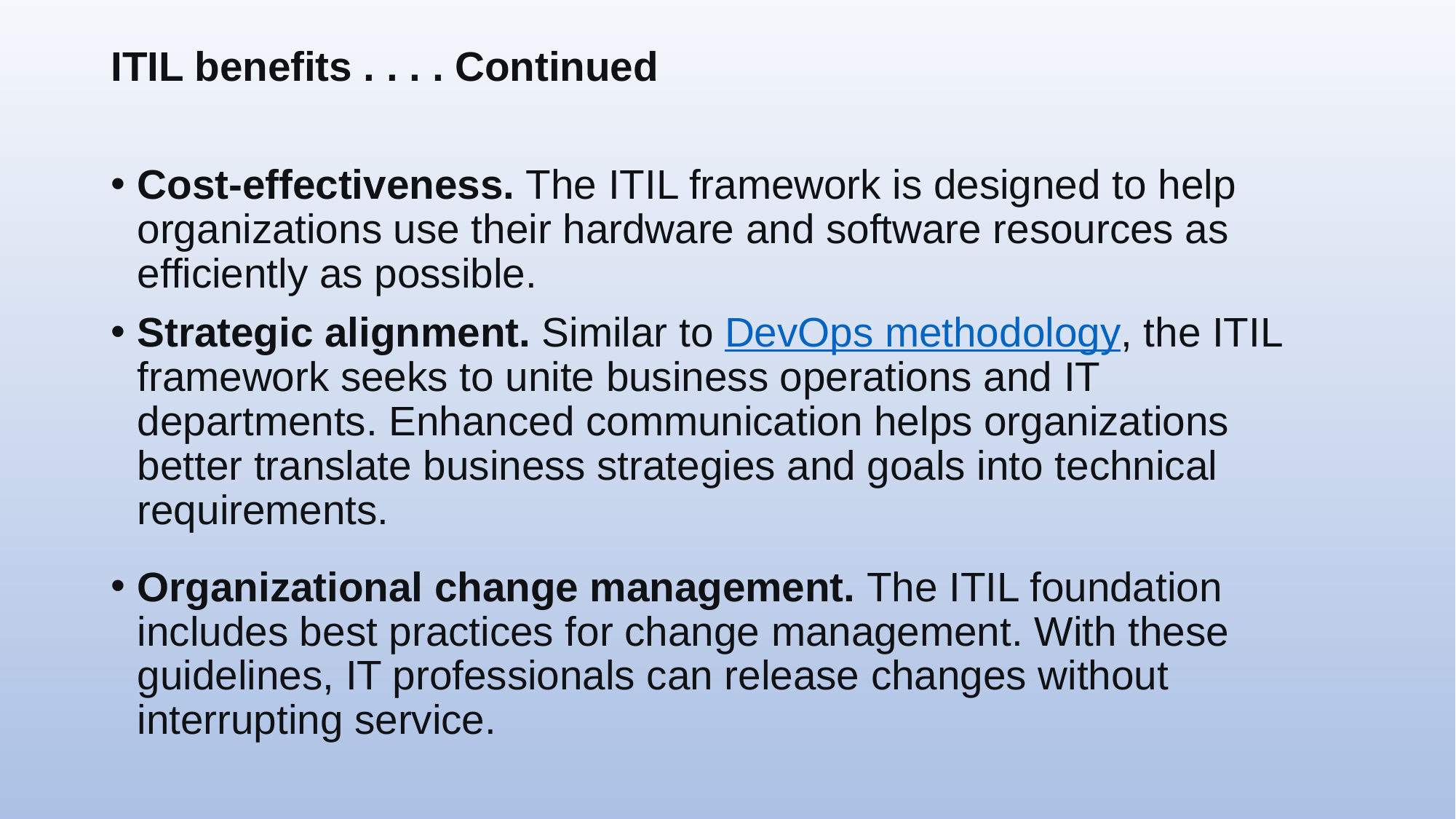

ITIL benefits . . . . Continued

Cost-effectiveness. The ITIL framework is designed to help organizations use their hardware and software resources as efficiently as possible.
Strategic alignment. Similar to DevOps methodology, the ITIL framework seeks to unite business operations and IT departments. Enhanced communication helps organizations better translate business strategies and goals into technical requirements.
Organizational change management. The ITIL foundation includes best practices for change management. With these guidelines, IT professionals can release changes without interrupting service.